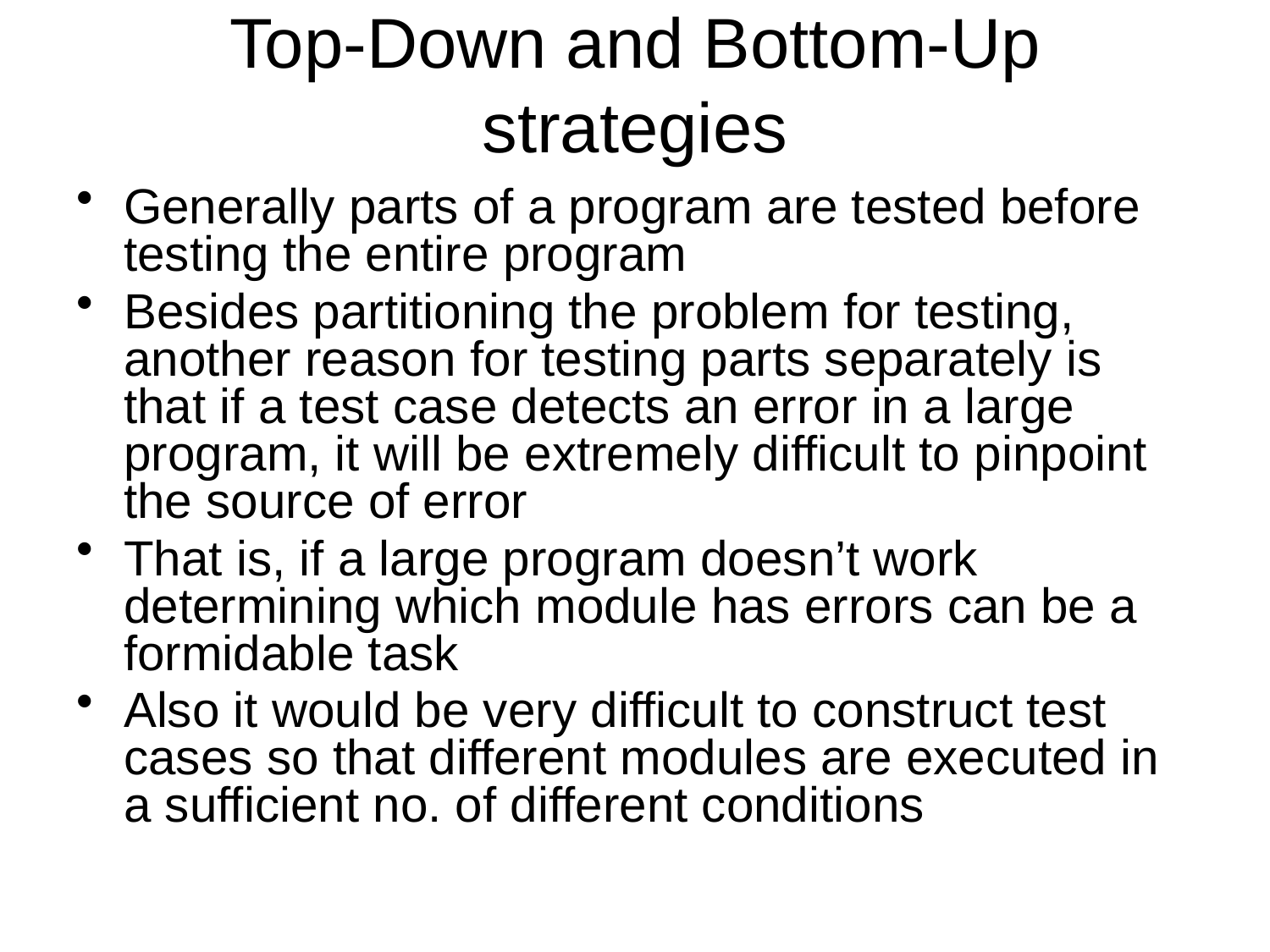

# Top-Down and Bottom-Up strategies
Generally parts of a program are tested before testing the entire program
Besides partitioning the problem for testing, another reason for testing parts separately is that if a test case detects an error in a large program, it will be extremely difficult to pinpoint the source of error
That is, if a large program doesn’t work determining which module has errors can be a formidable task
Also it would be very difficult to construct test cases so that different modules are executed in a sufficient no. of different conditions